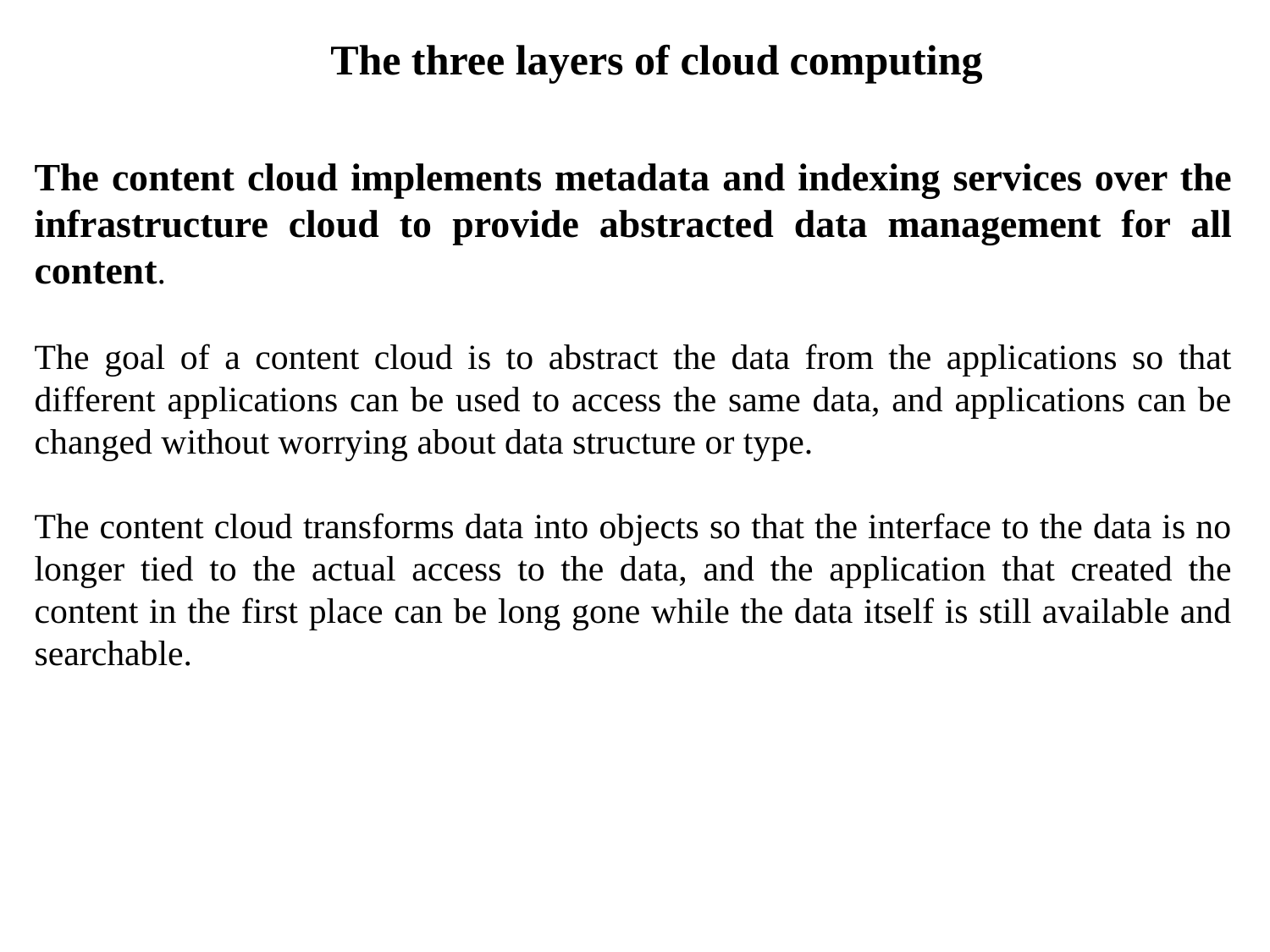

The three layers of cloud computing
The content cloud implements metadata and indexing services over the infrastructure cloud to provide abstracted data management for all content.

The goal of a content cloud is to abstract the data from the applications so that different applications can be used to access the same data, and applications can be changed without worrying about data structure or type.

The content cloud transforms data into objects so that the interface to the data is no longer tied to the actual access to the data, and the application that created the content in the first place can be long gone while the data itself is still available and searchable.